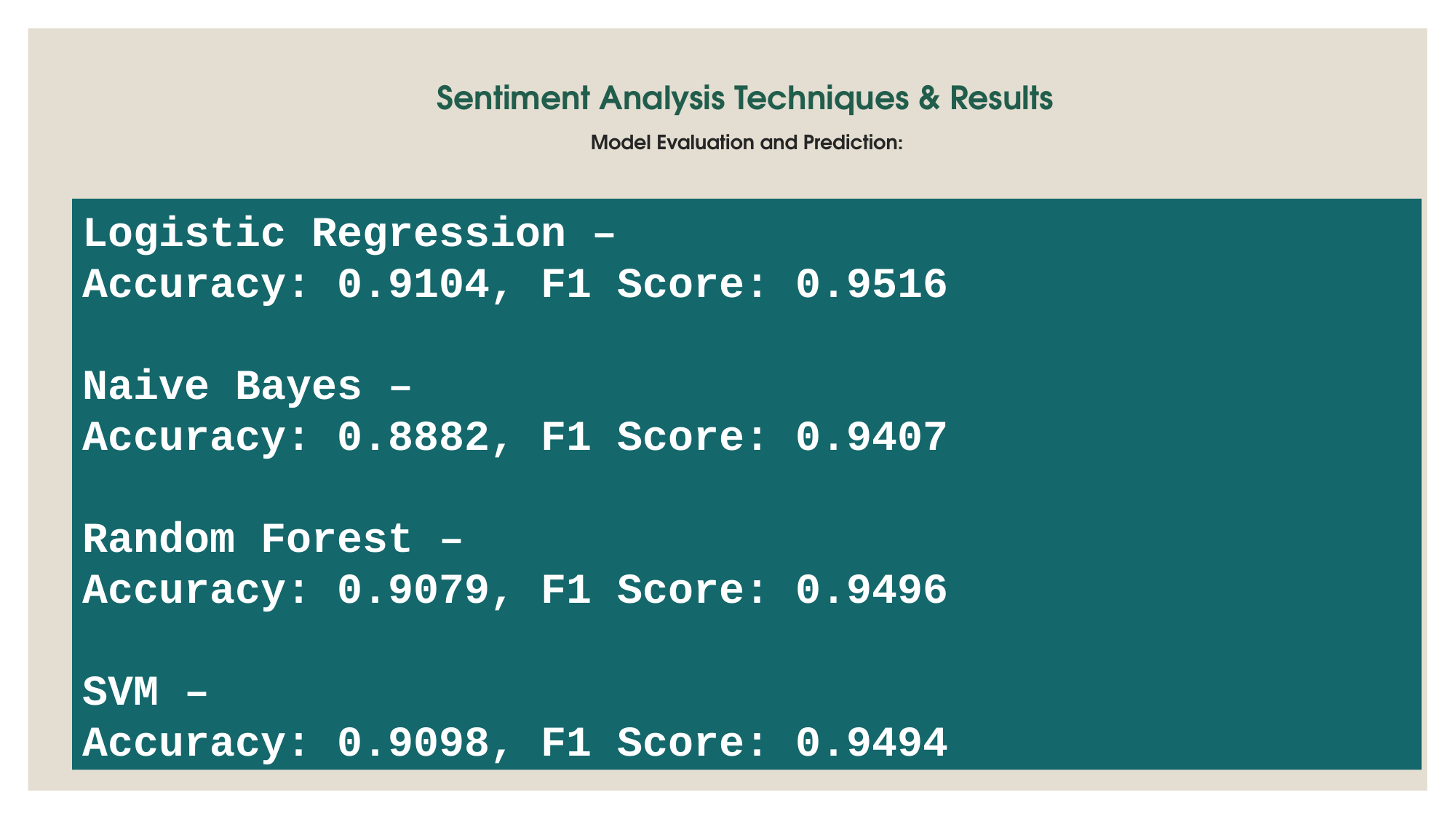

# Sentiment Analysis Techniques & Results Model Evaluation and Prediction:
Logistic Regression –
Accuracy: 0.9104, F1 Score: 0.9516

Naive Bayes –
Accuracy: 0.8882, F1 Score: 0.9407

Random Forest –
Accuracy: 0.9079, F1 Score: 0.9496

SVM –
Accuracy: 0.9098, F1 Score: 0.9494